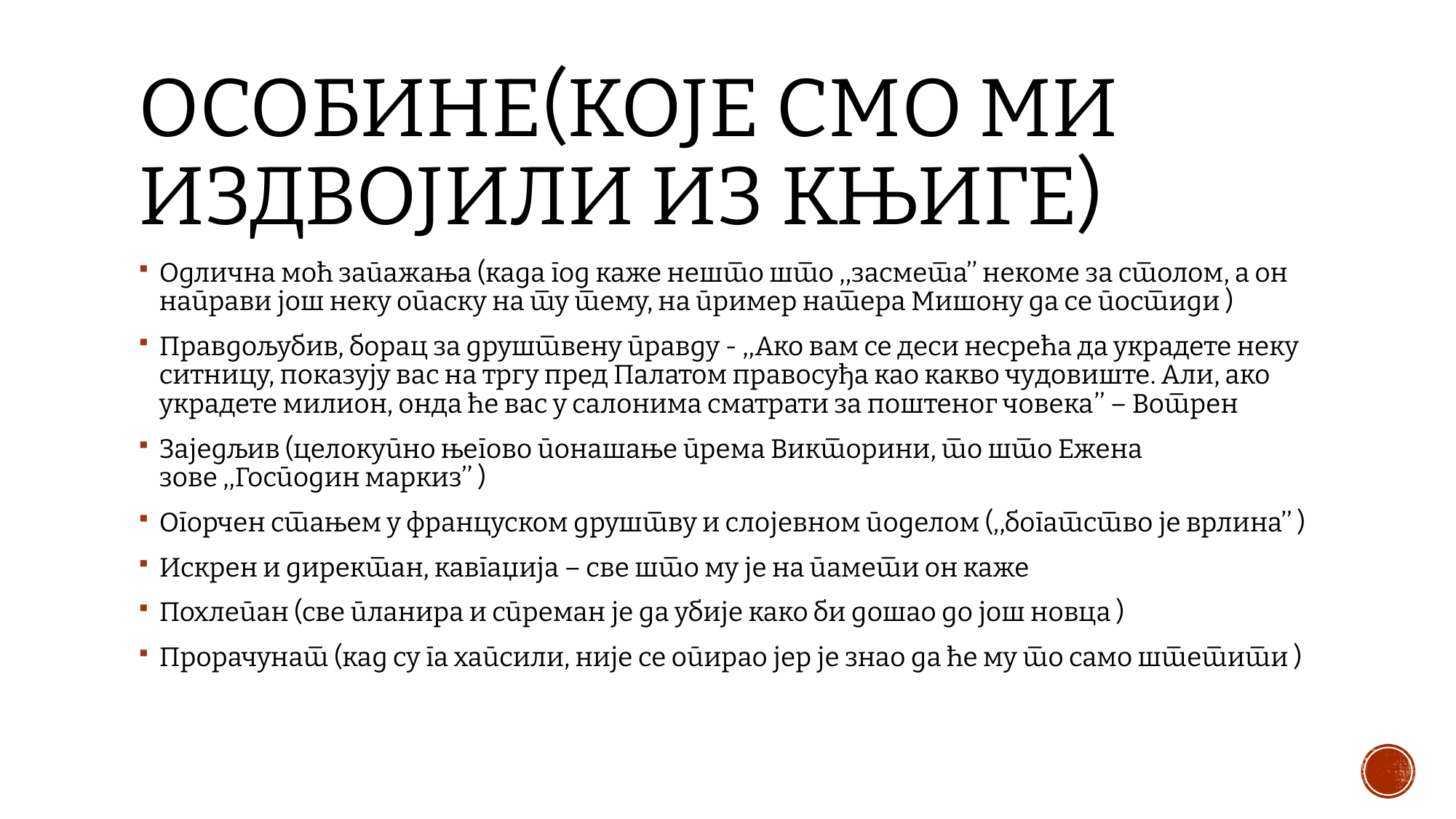

# Особине(које смо ми издвојили из књиге)
Одлична моћ запажања (када год каже нешто што ,,засмета’’ некоме за столом, а он направи још неку опаску на ту тему, на пример натера Мишону да се постиди )
Правдољубив, борац за друштвену правду - ,,Ако вам се деси несрећа да украдете неку ситницу, показују вас на тргу пред Палатом правосуђа као какво чудовиште. Али, ако украдете милион, онда ће вас у салонима сматрати за поштеног човека’’ – Вотрен
Заједљив (целокупно његово понашање према Викторини, то што Ежена зове ,,Господин маркиз’’ )
Огорчен стањем у француском друштву и слојевном поделом (,,богатство је врлина’’ )
Искрен и директан, кавгаџија – све што му је на памети он каже
Похлепан (све планира и спреман је да убије како би дошао до још новца )
Прорачунат (кад су га хапсили, није се опирао јер је знао да ће му то само штетити )